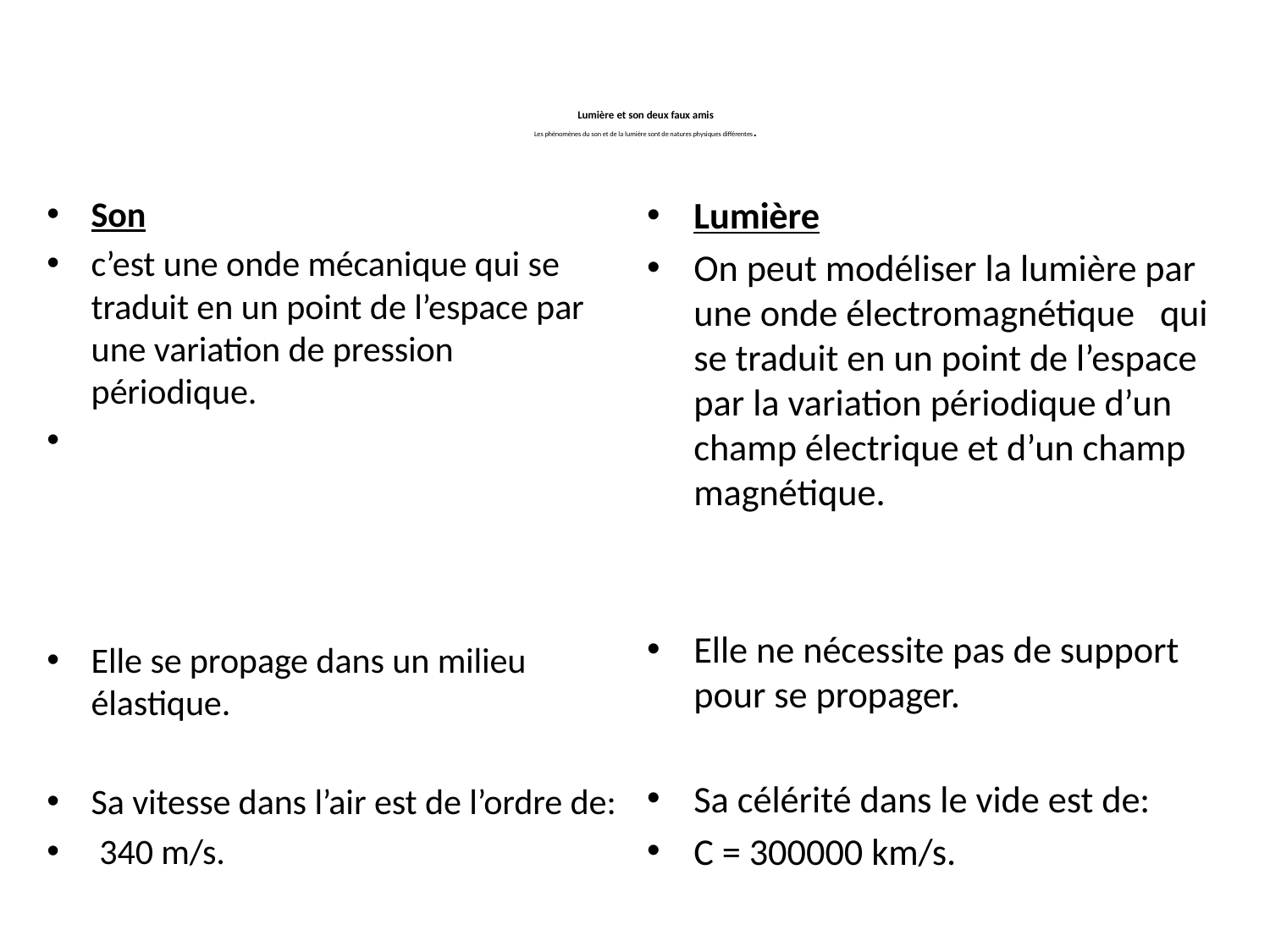

# Lumière et son deux faux amis Les phénomènes du son et de la lumière sont de natures physiques différentes.
Son
c’est une onde mécanique qui se traduit en un point de l’espace par une variation de pression périodique.

Elle se propage dans un milieu élastique.

Sa vitesse dans l’air est de l’ordre de:
 340 m/s.

Lumière
On peut modéliser la lumière par une onde électromagnétique   qui se traduit en un point de l’espace par la variation périodique d’un champ électrique et d’un champ magnétique.

Elle ne nécessite pas de support pour se propager.

Sa célérité dans le vide est de:
C = 300000 km/s.